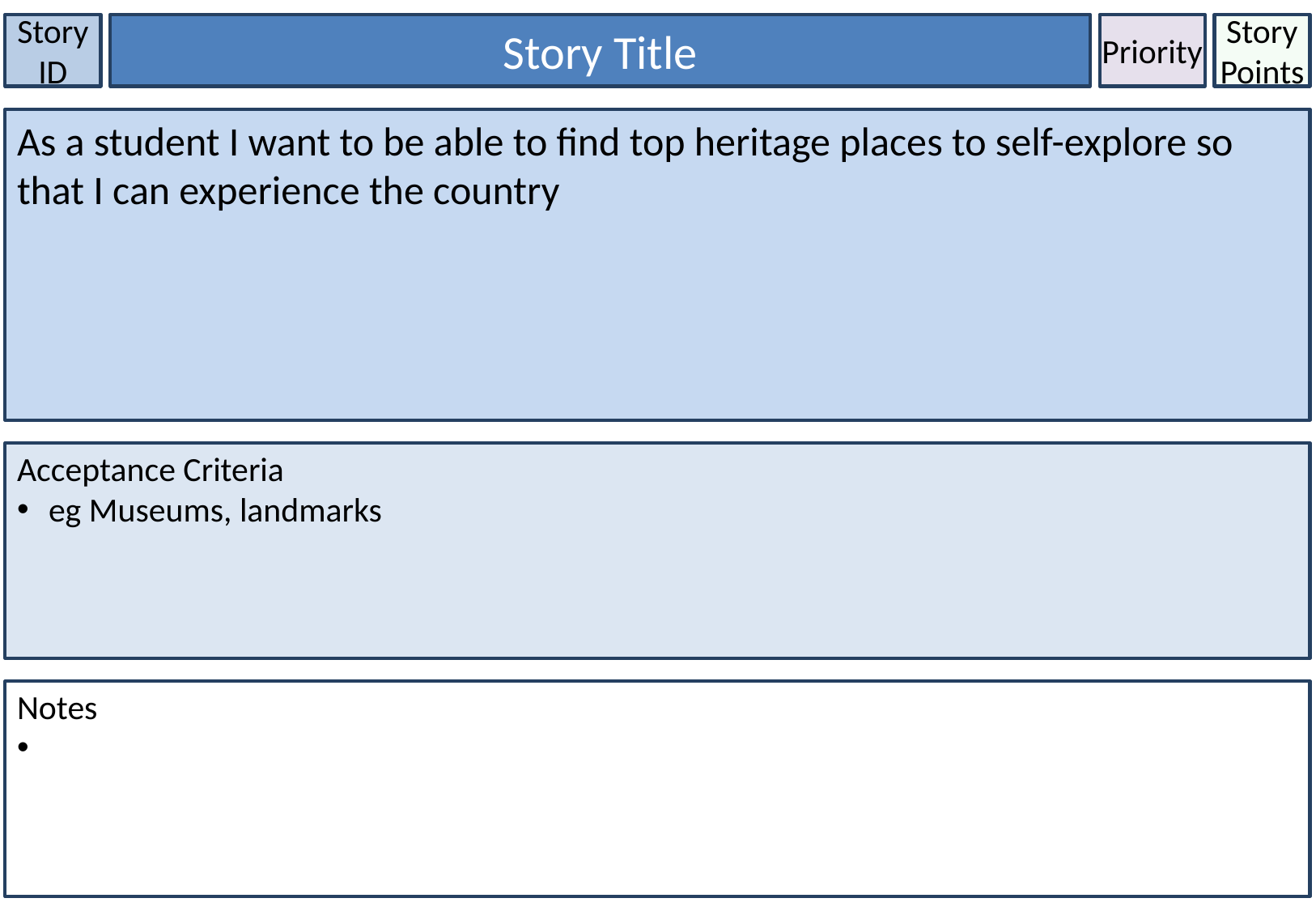

Story ID
Story Title
Priority
Story Points
As a student I want to be able to find top heritage places to self-explore so that I can experience the country
Acceptance Criteria
 eg Museums, landmarks
Notes